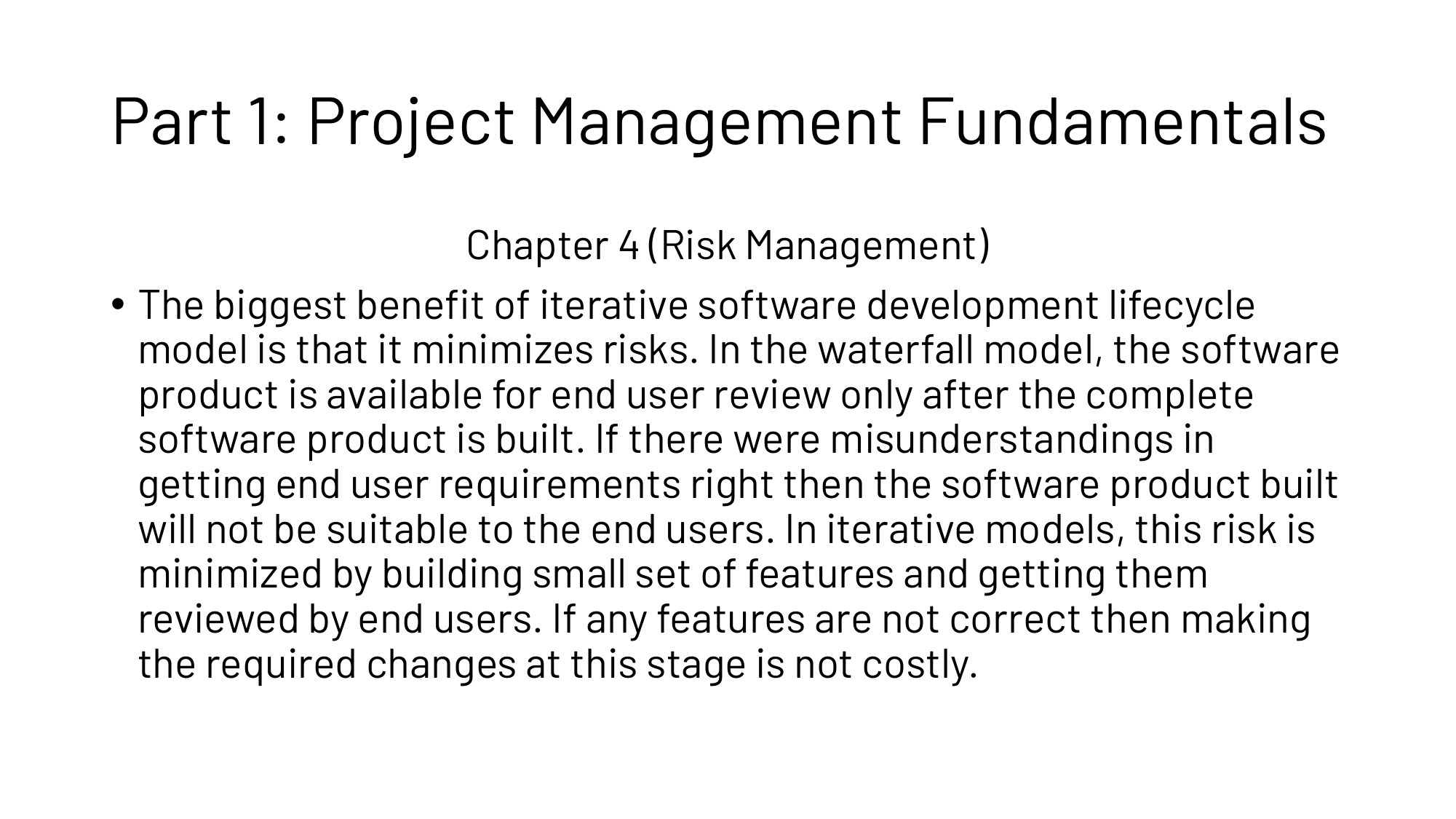

# Part 1: Project Management Fundamentals
Chapter 4 (Risk Management)
The biggest benefit of iterative software development lifecycle model is that it minimizes risks. In the waterfall model, the software product is available for end user review only after the complete software product is built. If there were misunderstandings in getting end user requirements right then the software product built will not be suitable to the end users. In iterative models, this risk is minimized by building small set of features and getting them reviewed by end users. If any features are not correct then making the required changes at this stage is not costly.